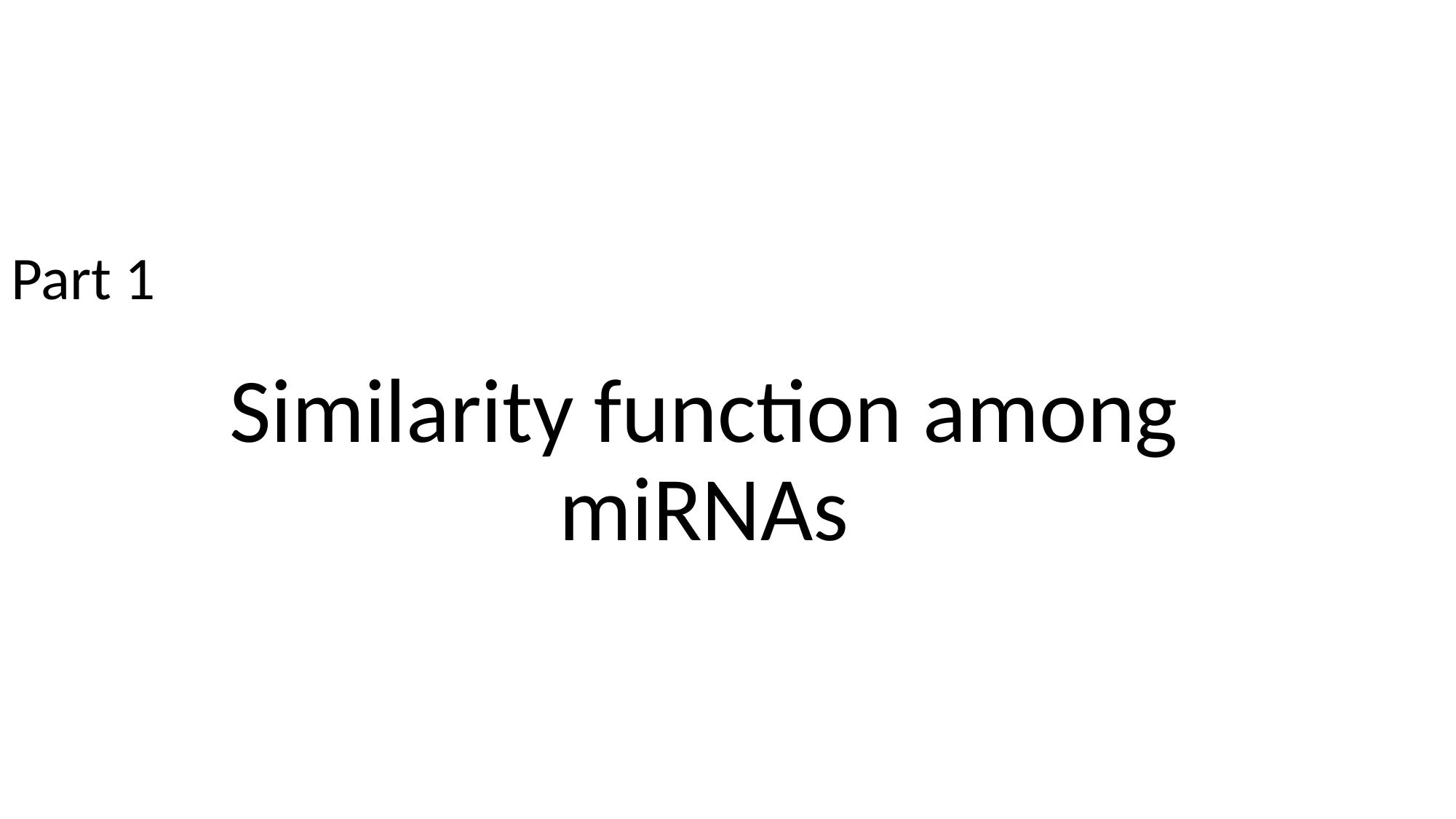

Part 1
# Similarity function among miRNAs